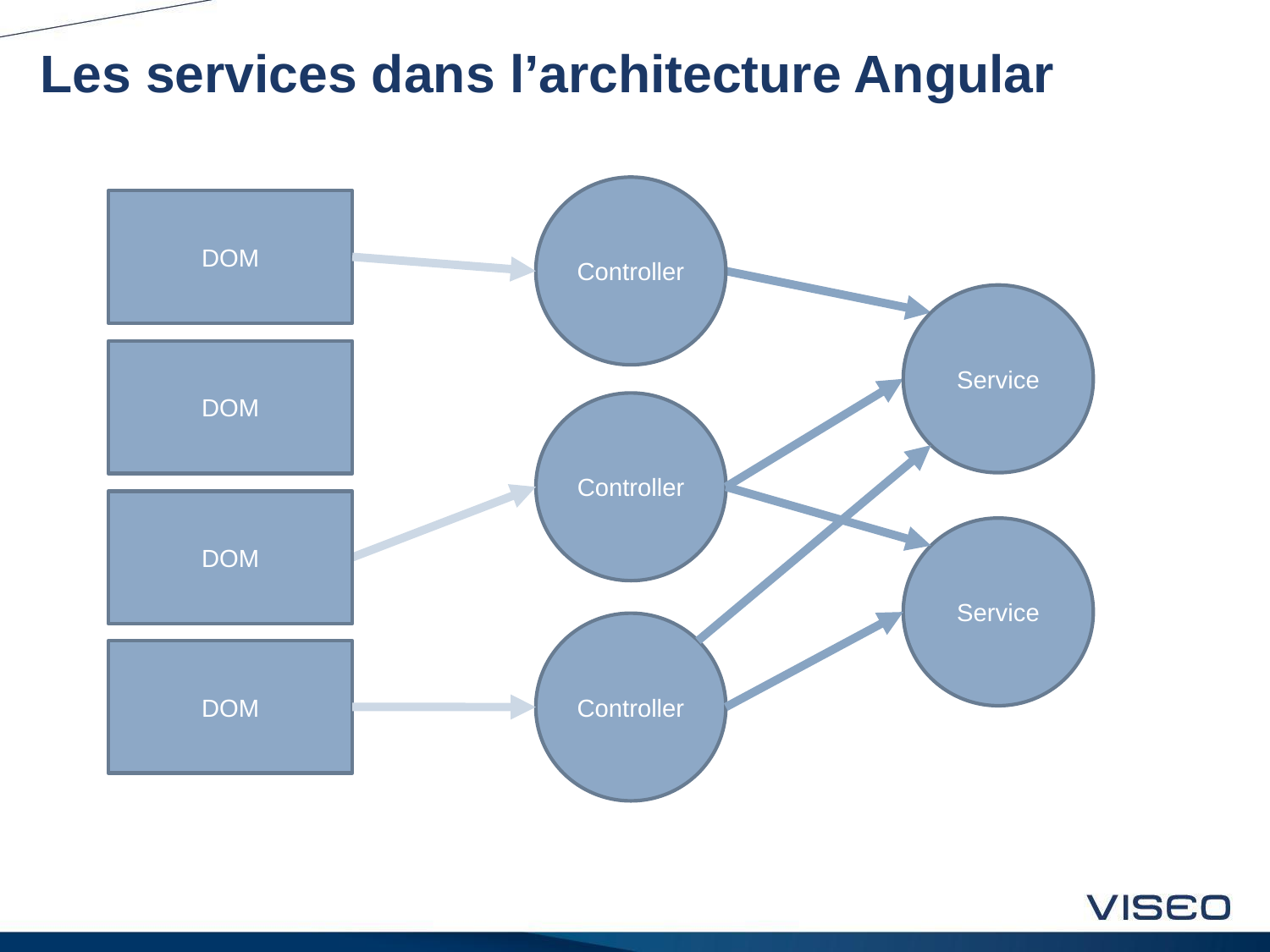

# Les services dans l’architecture Angular
Controller
DOM
Service
DOM
Controller
DOM
Service
Controller
DOM